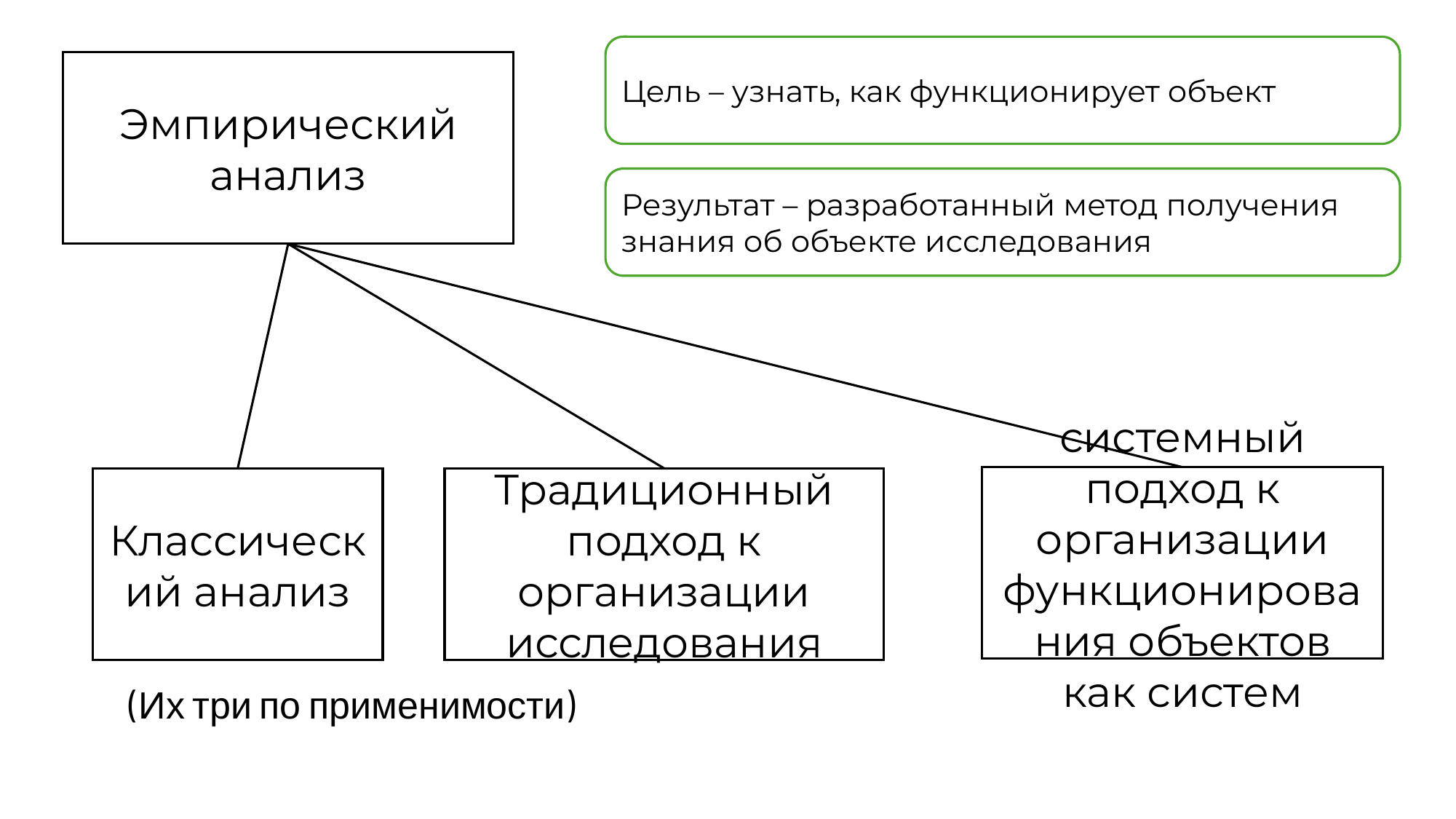

Цель – узнать, как функционирует объект
Эмпирический анализ
Результат – разработанный метод получения знания об объекте исследования
системный подход к организации функционирования объектов как систем
Классический анализ
Традиционный подход к организации исследования
(Их три по применимости)